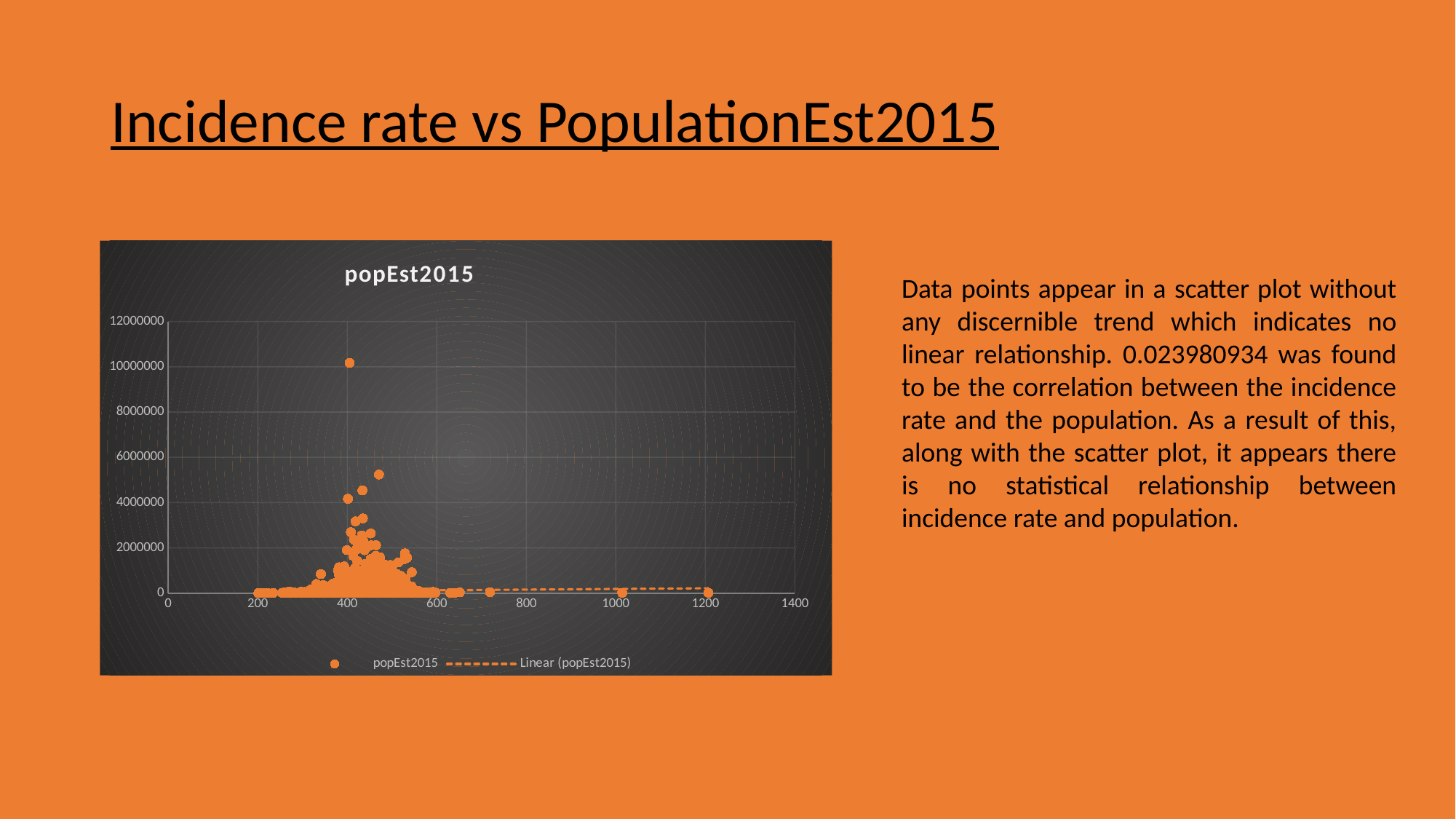

# Incidence rate vs PopulationEst2015

### Chart:

| Category | popEst2015 |
|---|---|
Data points appear in a scatter plot without any discernible trend which indicates no linear relationship. 0.023980934 was found to be the correlation between the incidence rate and the population. As a result of this, along with the scatter plot, it appears there is no statistical relationship between incidence rate and population.